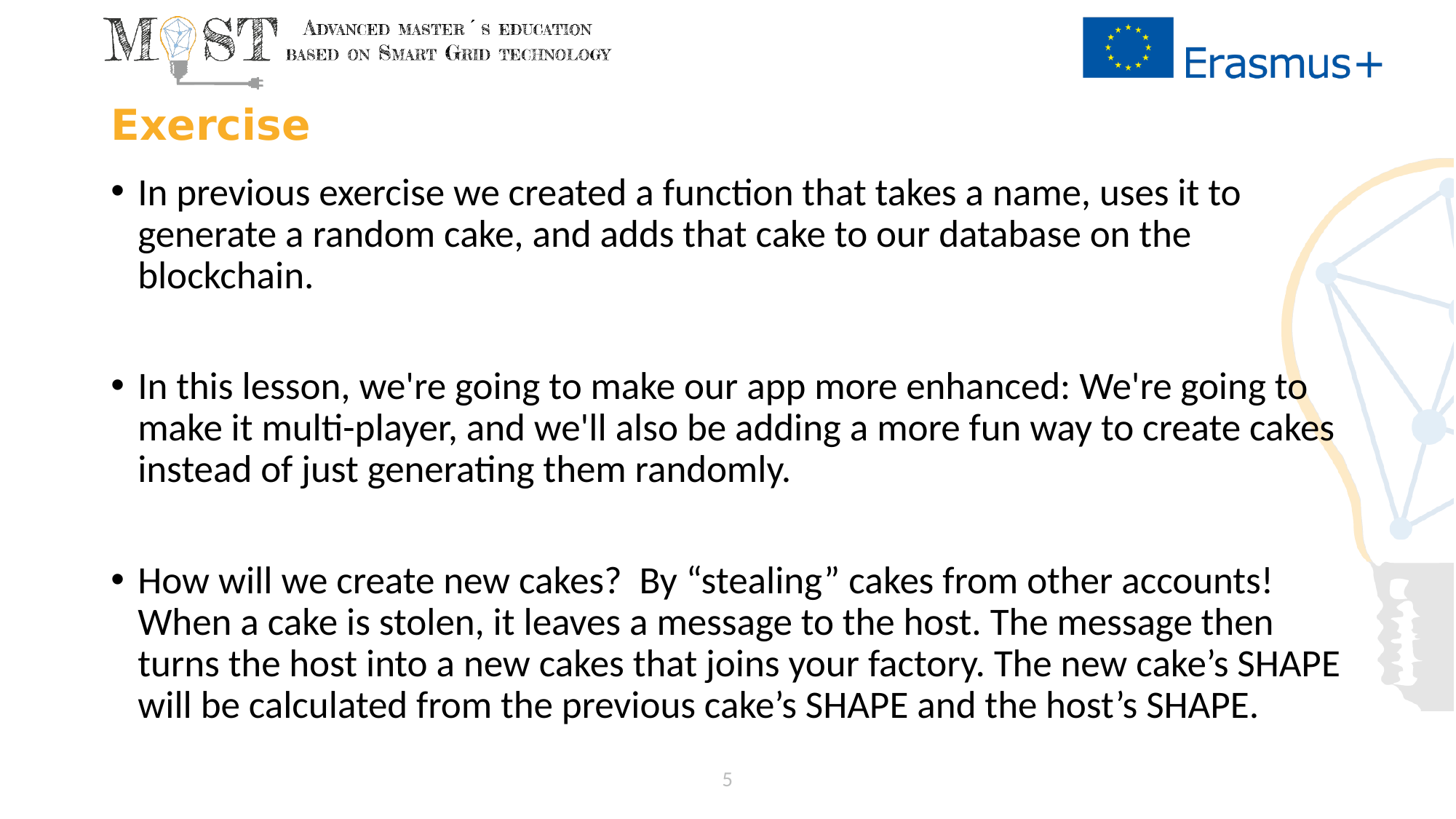

# Exercise
In previous exercise we created a function that takes a name, uses it to generate a random cake, and adds that cake to our database on the blockchain.

In this lesson, we're going to make our app more enhanced: We're going to make it multi-player, and we'll also be adding a more fun way to create cakes instead of just generating them randomly.

How will we create new cakes?  By “stealing” cakes from other accounts! When a cake is stolen, it leaves a message to the host. The message then turns the host into a new cakes that joins your factory. The new cake’s SHAPE will be calculated from the previous cake’s SHAPE and the host’s SHAPE.
5